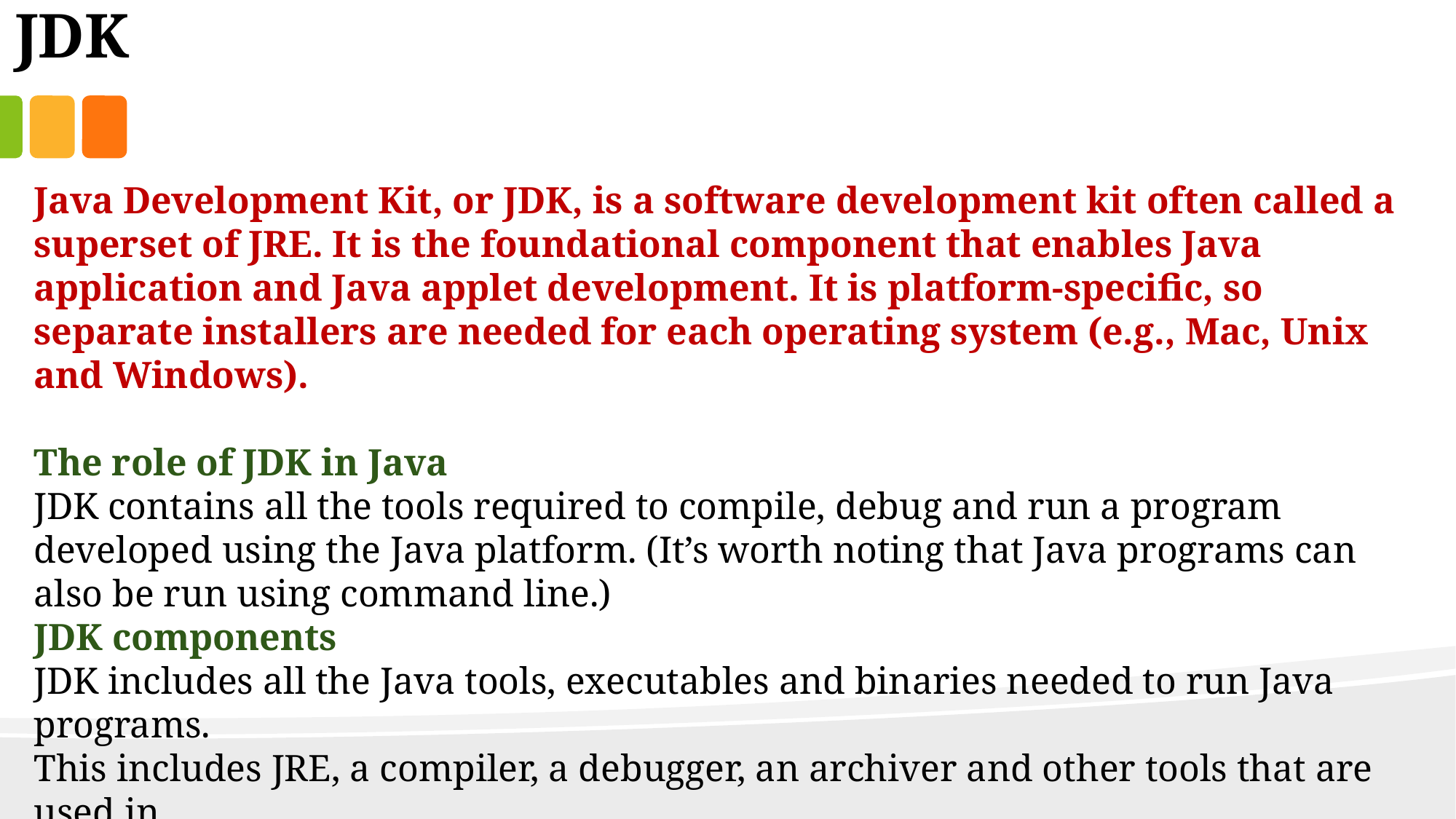

JDK
Java Development Kit, or JDK, is a software development kit often called a superset of JRE. It is the foundational component that enables Java application and Java applet development. It is platform-specific, so separate installers are needed for each operating system (e.g., Mac, Unix and Windows).

The role of JDK in Java
JDK contains all the tools required to compile, debug and run a program developed using the Java platform. (It’s worth noting that Java programs can also be run using command line.)
JDK components
JDK includes all the Java tools, executables and binaries needed to run Java programs.
This includes JRE, a compiler, a debugger, an archiver and other tools that are used in
Java development.